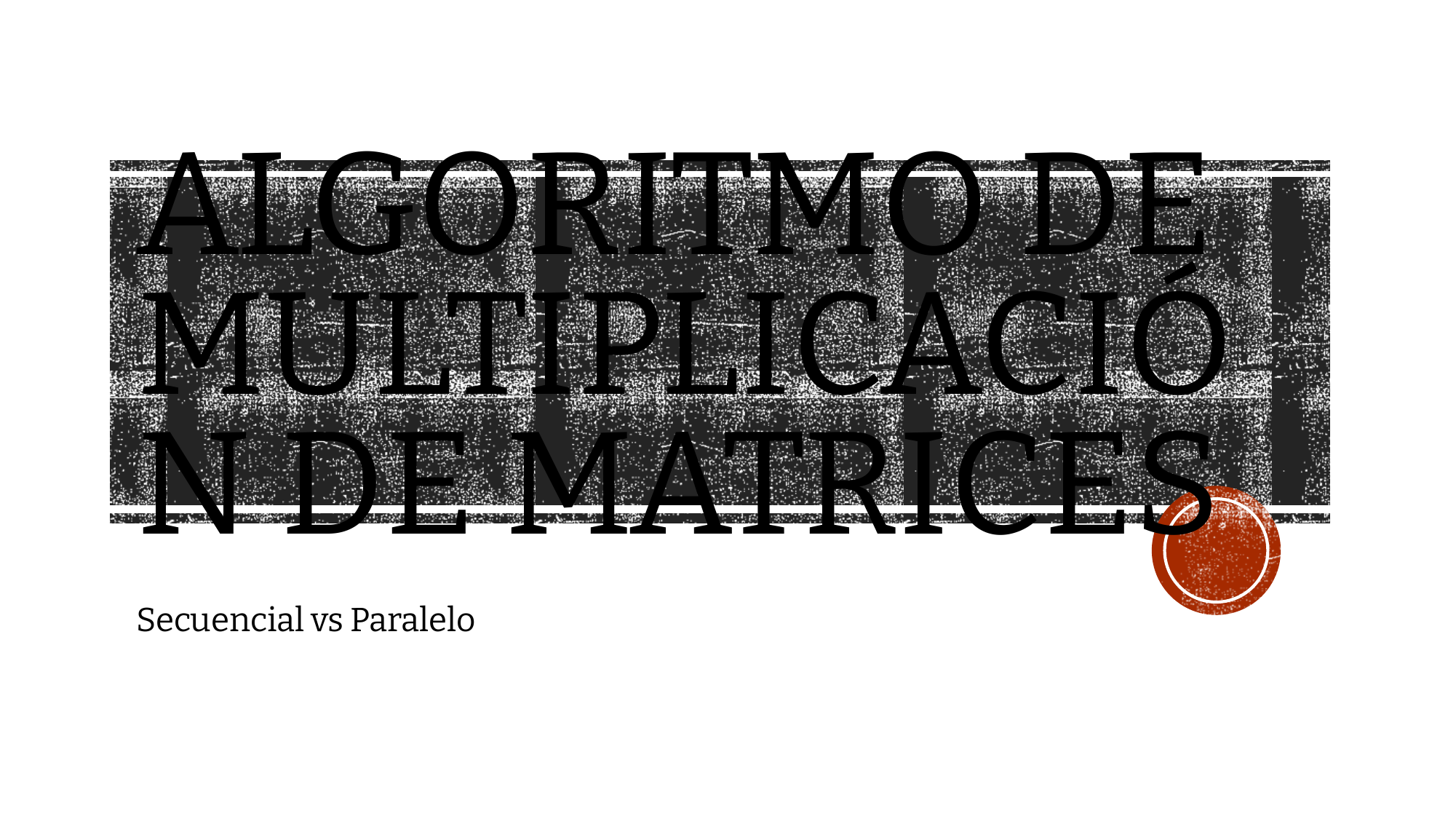

# Algoritmo de Multiplicación de Matrices
Secuencial vs Paralelo